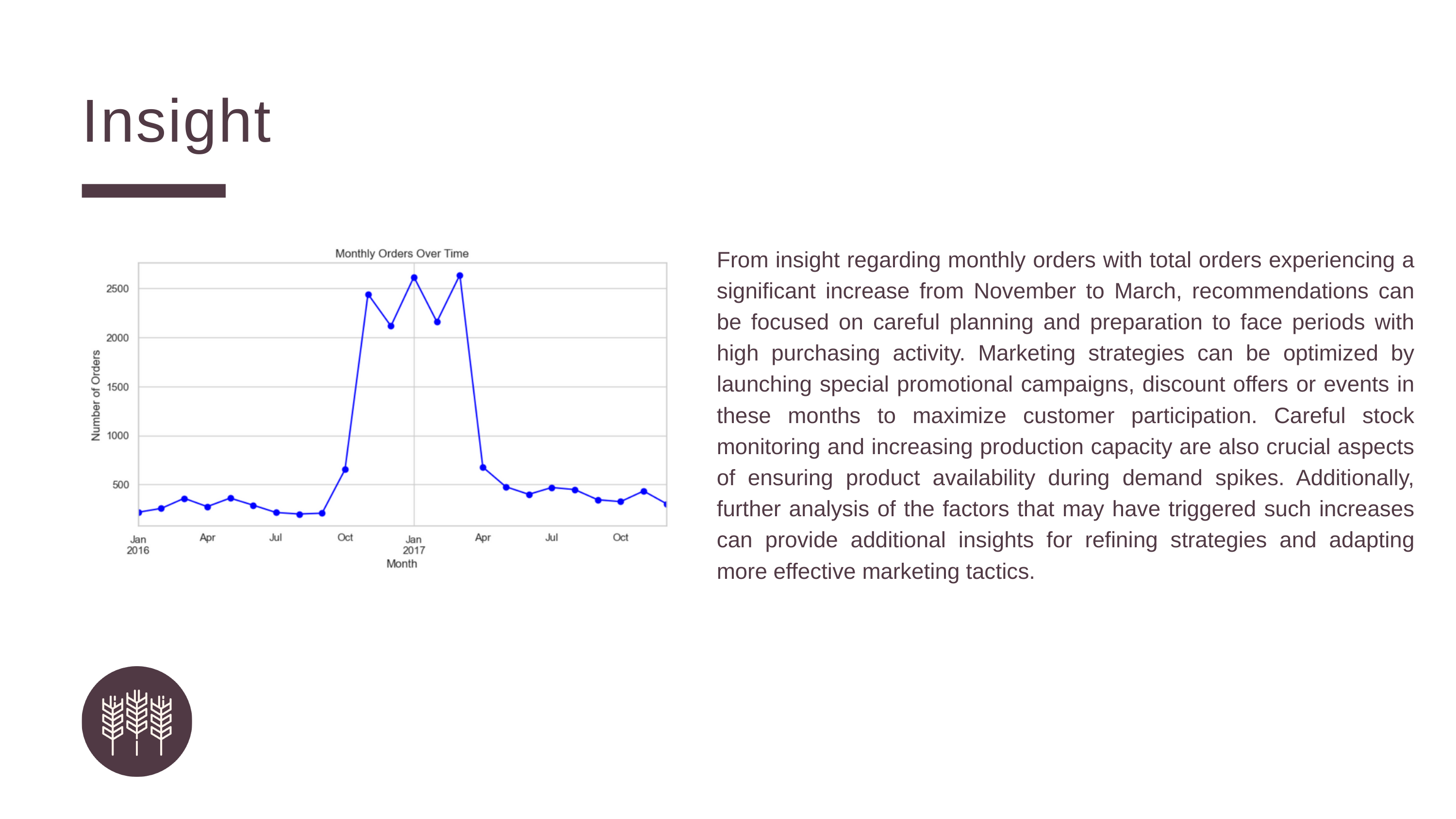

Insight

From insight regarding monthly orders with total orders experiencing a significant increase from November to March, recommendations can be focused on careful planning and preparation to face periods with high purchasing activity. Marketing strategies can be optimized by launching special promotional campaigns, discount offers or events in these months to maximize customer participation. Careful stock monitoring and increasing production capacity are also crucial aspects of ensuring product availability during demand spikes. Additionally, further analysis of the factors that may have triggered such increases can provide additional insights for refining strategies and adapting more effective marketing tactics.